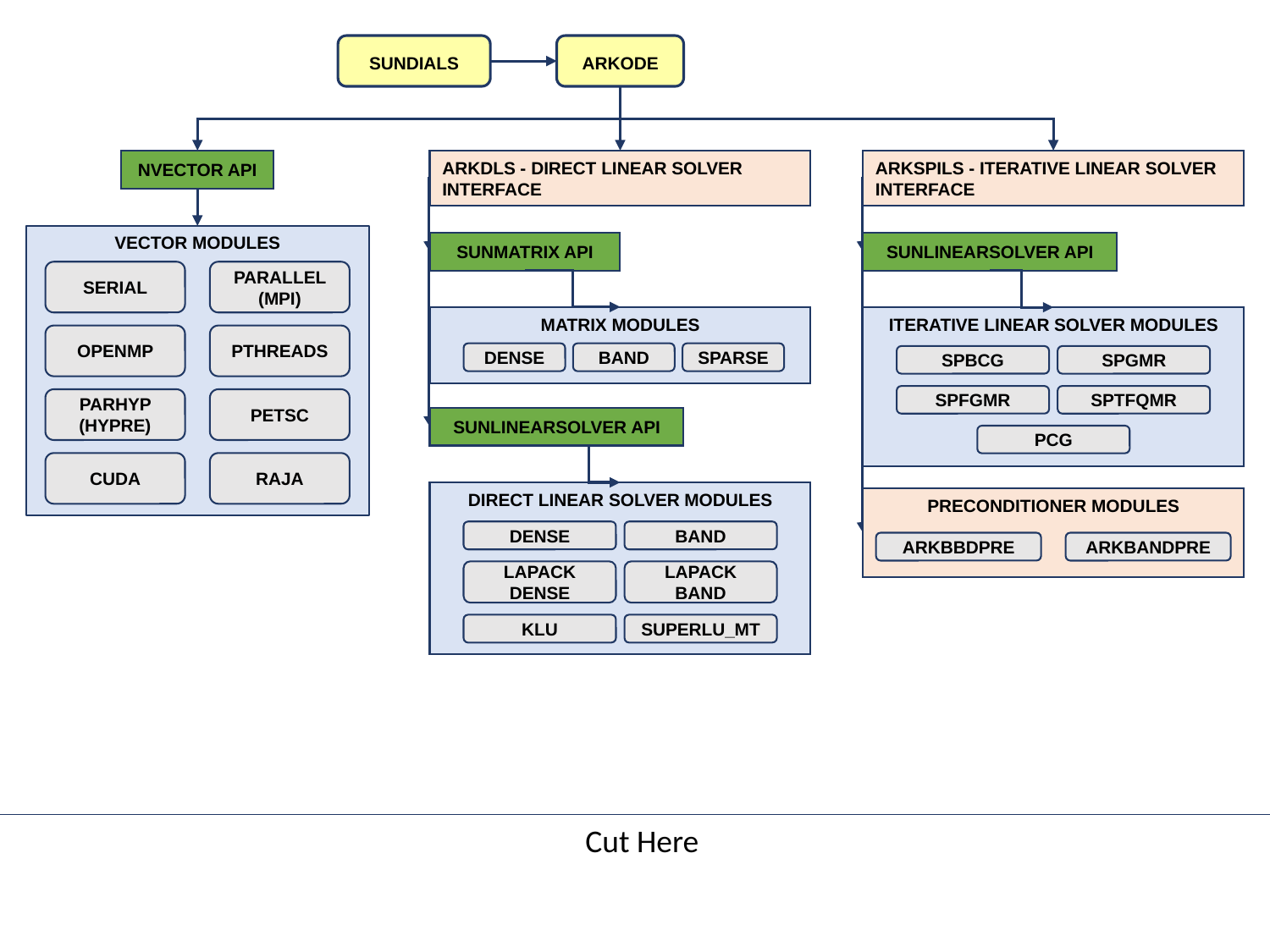

SUNDIALS
ARKODE
NVECTOR API
VECTOR MODULES
SERIAL
PARALLEL (MPI)
OPENMP
PTHREADS
PARHYP (HYPRE)
PETSC
CUDA
RAJA
ARKDLS - DIRECT LINEAR SOLVER INTERFACE
SUNMATRIX API
MATRIX MODULES
DENSE
BAND
SPARSE
SUNLINEARSOLVER API
DIRECT LINEAR SOLVER MODULES
DENSE
BAND
LAPACK DENSE
LAPACK BAND
KLU
SUPERLU_MT
ARKSPILS - ITERATIVE LINEAR SOLVER INTERFACE
SUNLINEARSOLVER API
ITERATIVE LINEAR SOLVER MODULES
SPBCG
SPGMR
SPTFQMR
SPFGMR
PCG
PRECONDITIONER MODULES
ARKBBDPRE
ARKBANDPRE
Cut Here